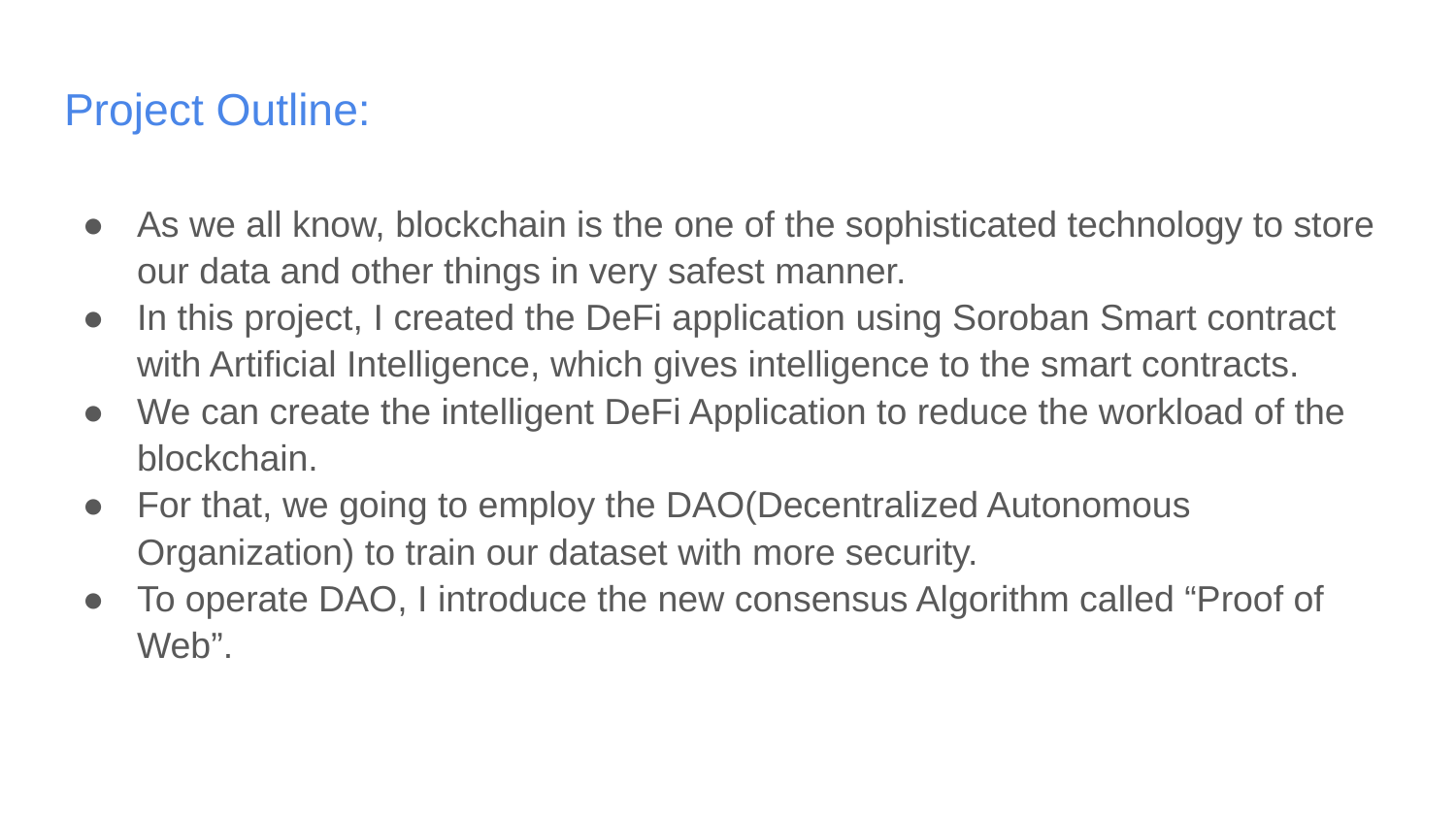

# Project Outline:
As we all know, blockchain is the one of the sophisticated technology to store our data and other things in very safest manner.
In this project, I created the DeFi application using Soroban Smart contract with Artificial Intelligence, which gives intelligence to the smart contracts.
We can create the intelligent DeFi Application to reduce the workload of the blockchain.
For that, we going to employ the DAO(Decentralized Autonomous Organization) to train our dataset with more security.
To operate DAO, I introduce the new consensus Algorithm called “Proof of Web”.